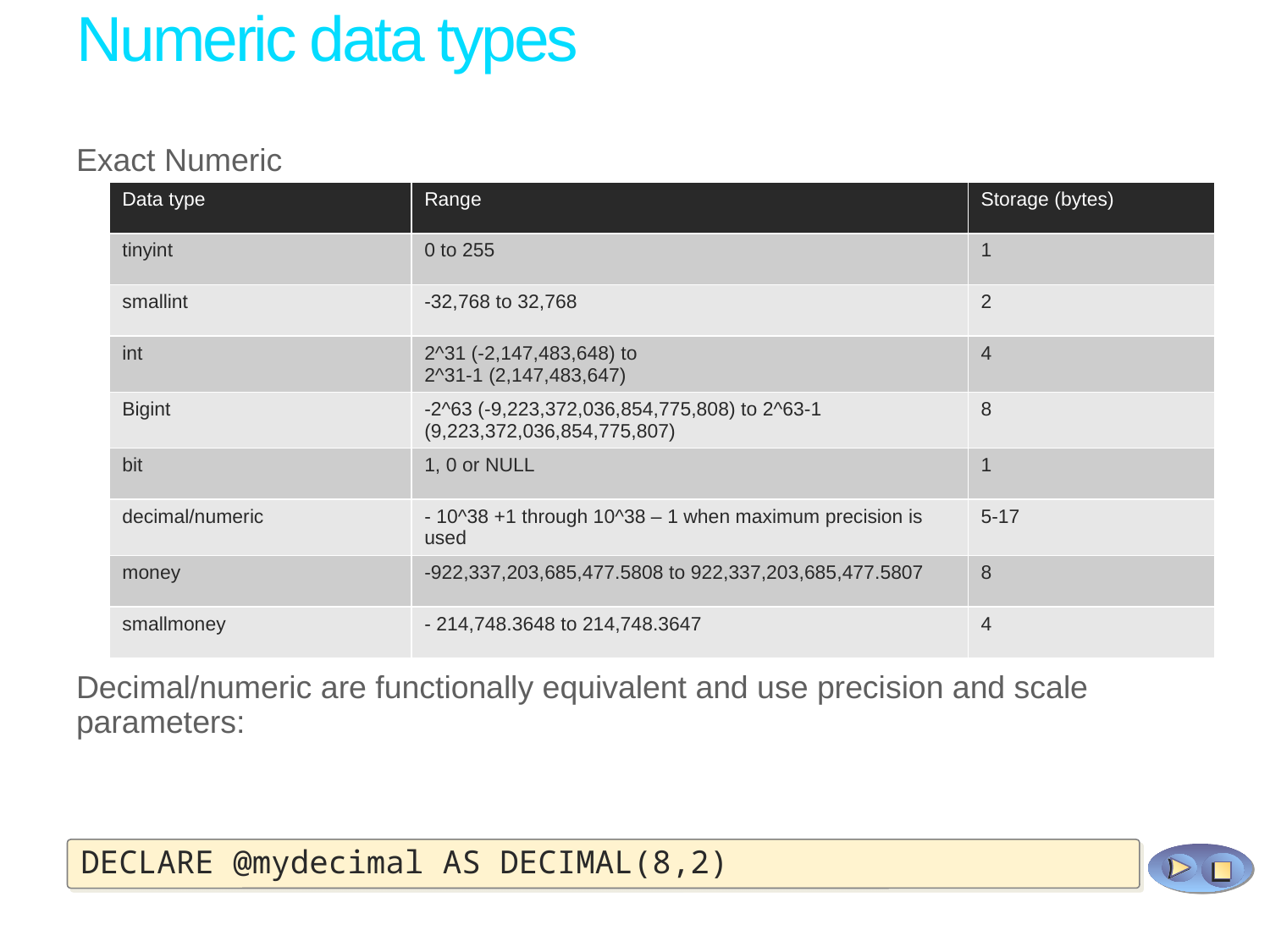

# Numeric data types
Exact Numeric

Decimal/numeric are functionally equivalent and use precision and scale parameters:

| Data type | Range | Storage (bytes) |
| --- | --- | --- |
| tinyint | 0 to 255 | 1 |
| smallint | -32,768 to 32,768 | 2 |
| int | 2^31 (-2,147,483,648) to 2^31-1 (2,147,483,647) | 4 |
| Bigint | -2^63 (-9,223,372,036,854,775,808) to 2^63-1 (9,223,372,036,854,775,807) | 8 |
| bit | 1, 0 or NULL | 1 |
| decimal/numeric | - 10^38 +1 through 10^38 – 1 when maximum precision is used | 5-17 |
| money | -922,337,203,685,477.5808 to 922,337,203,685,477.5807 | 8 |
| smallmoney | - 214,748.3648 to 214,748.3647 | 4 |
DECLARE @mydecimal AS DECIMAL(8,2)